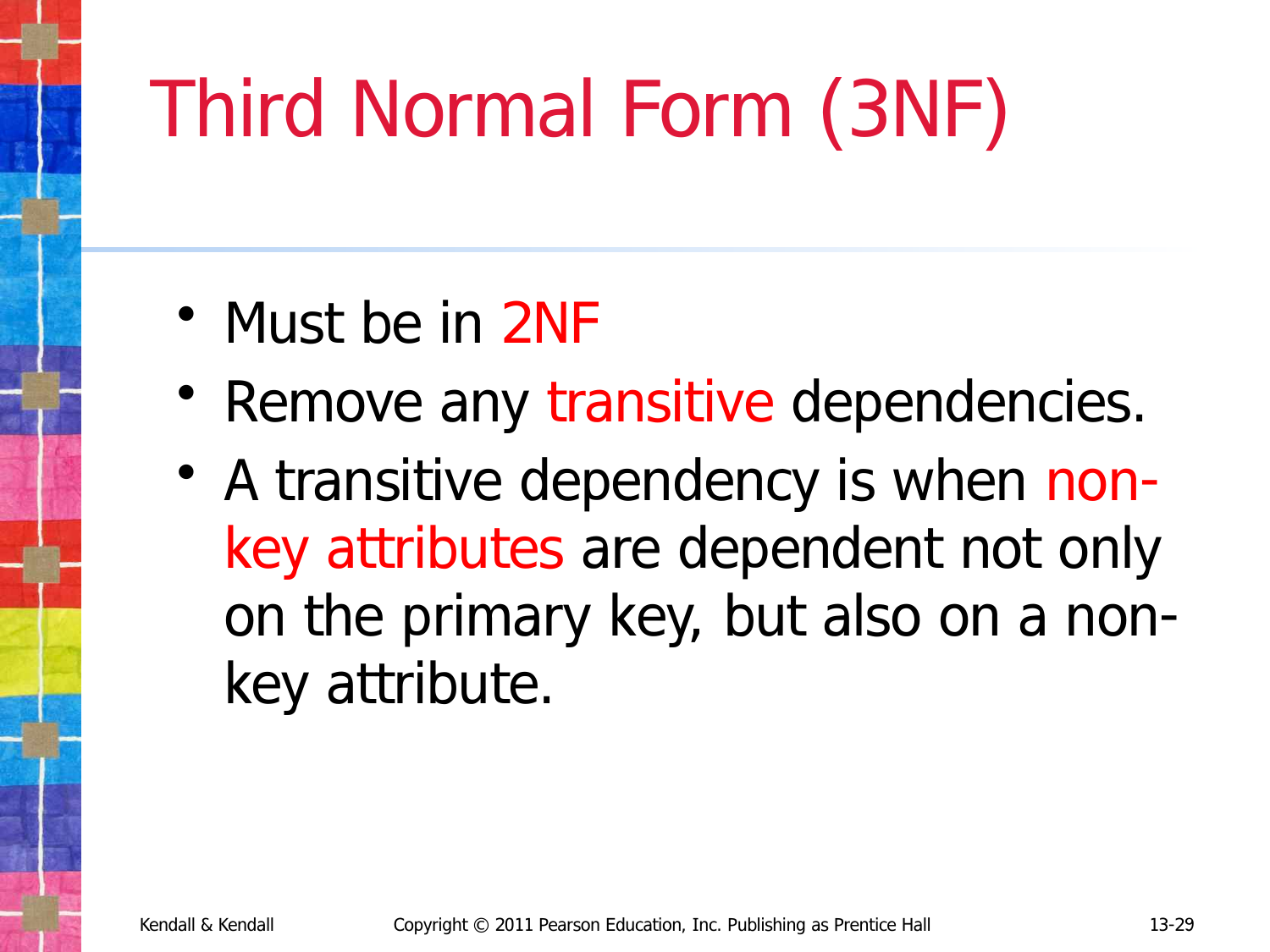

# Third Normal Form (3NF)
Must be in 2NF
Remove any transitive dependencies.
A transitive dependency is when non-key attributes are dependent not only on the primary key, but also on a non-key attribute.
Kendall & Kendall	Copyright © 2011 Pearson Education, Inc. Publishing as Prentice Hall
13-29